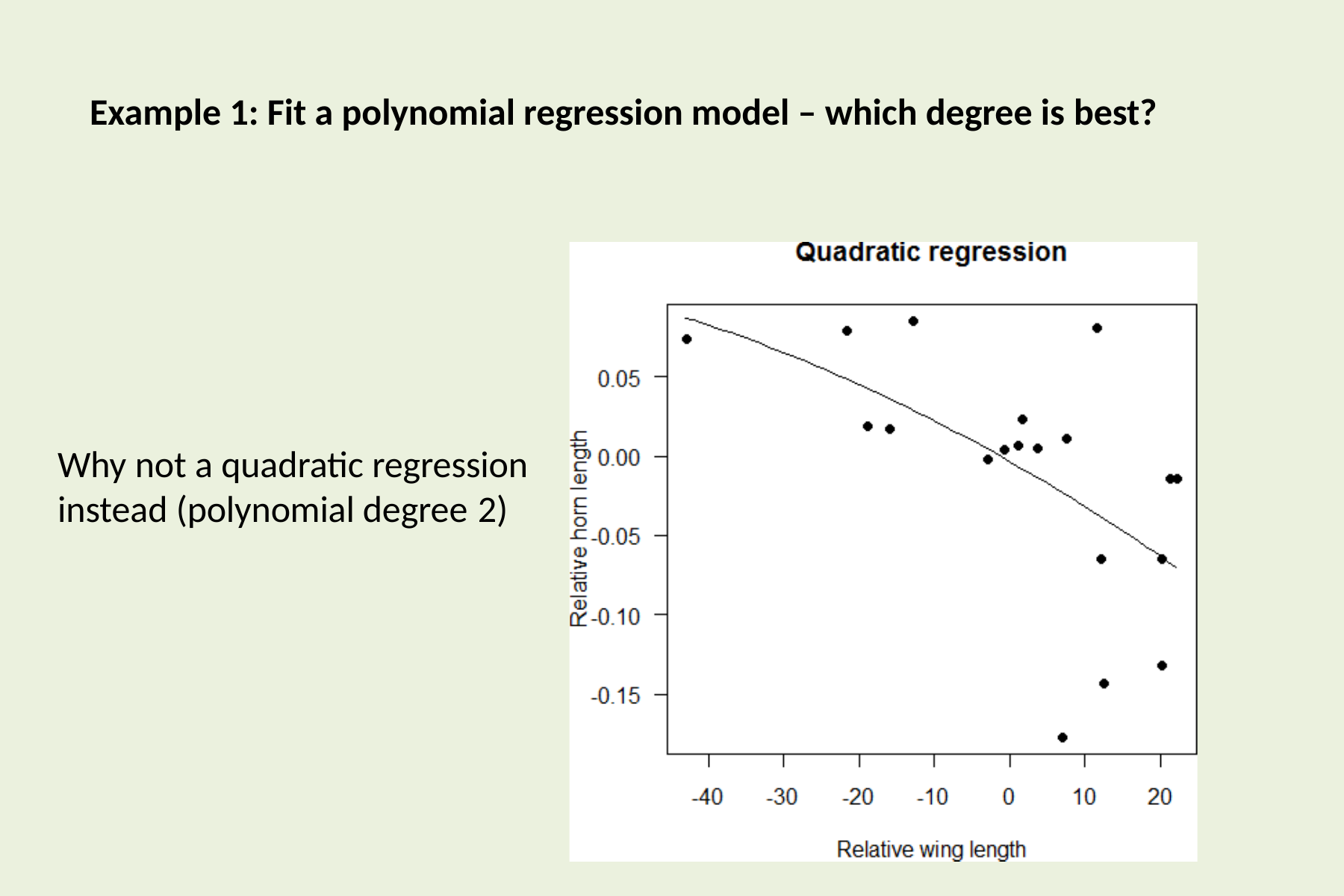

# Example 1: Fit a polynomial regression model – which degree is best?

Why not a quadratic regression instead (polynomial degree 2)